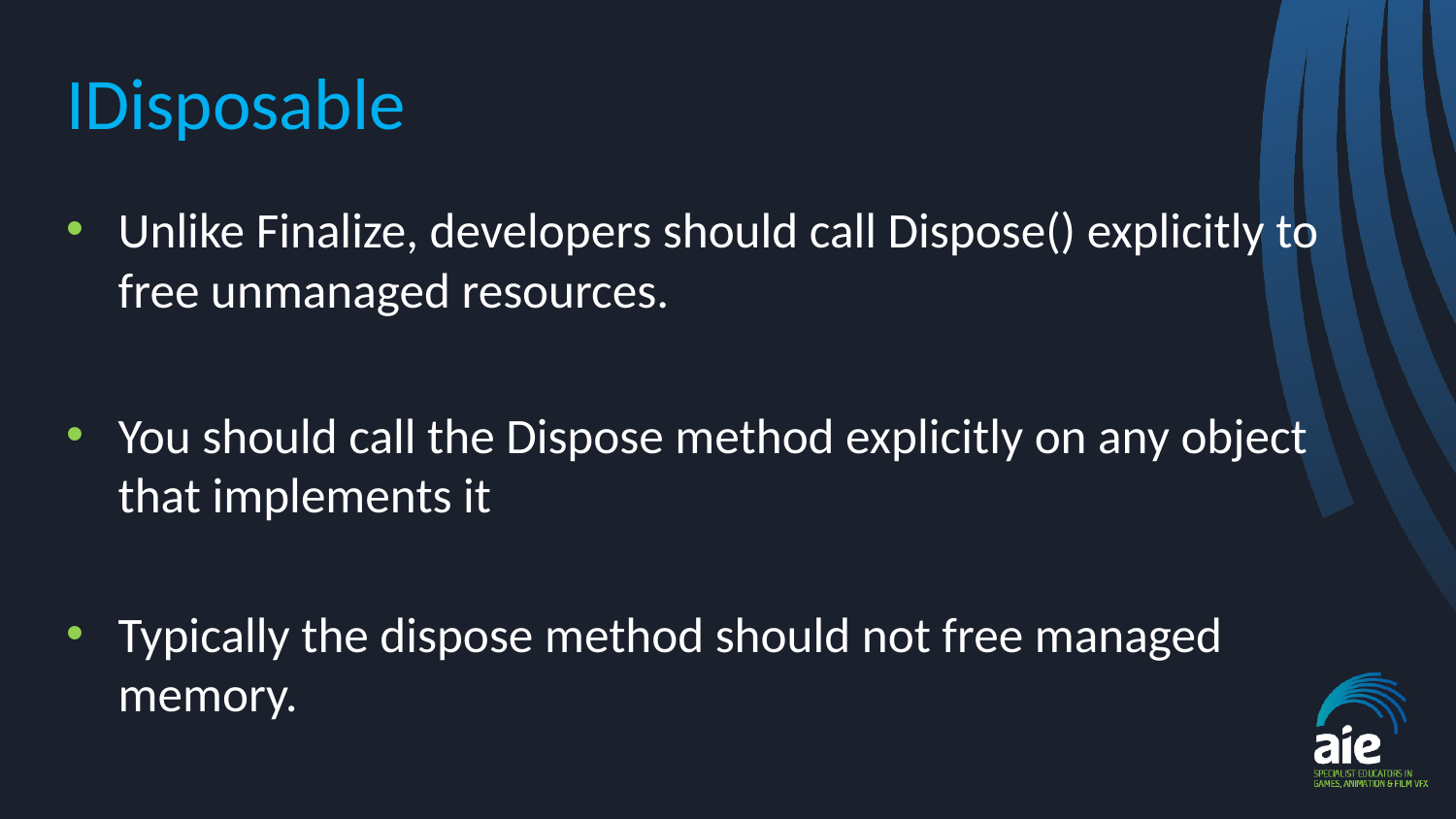

# IDisposable
Unlike Finalize, developers should call Dispose() explicitly to free unmanaged resources.

You should call the Dispose method explicitly on any object that implements it

Typically the dispose method should not free managed memory.